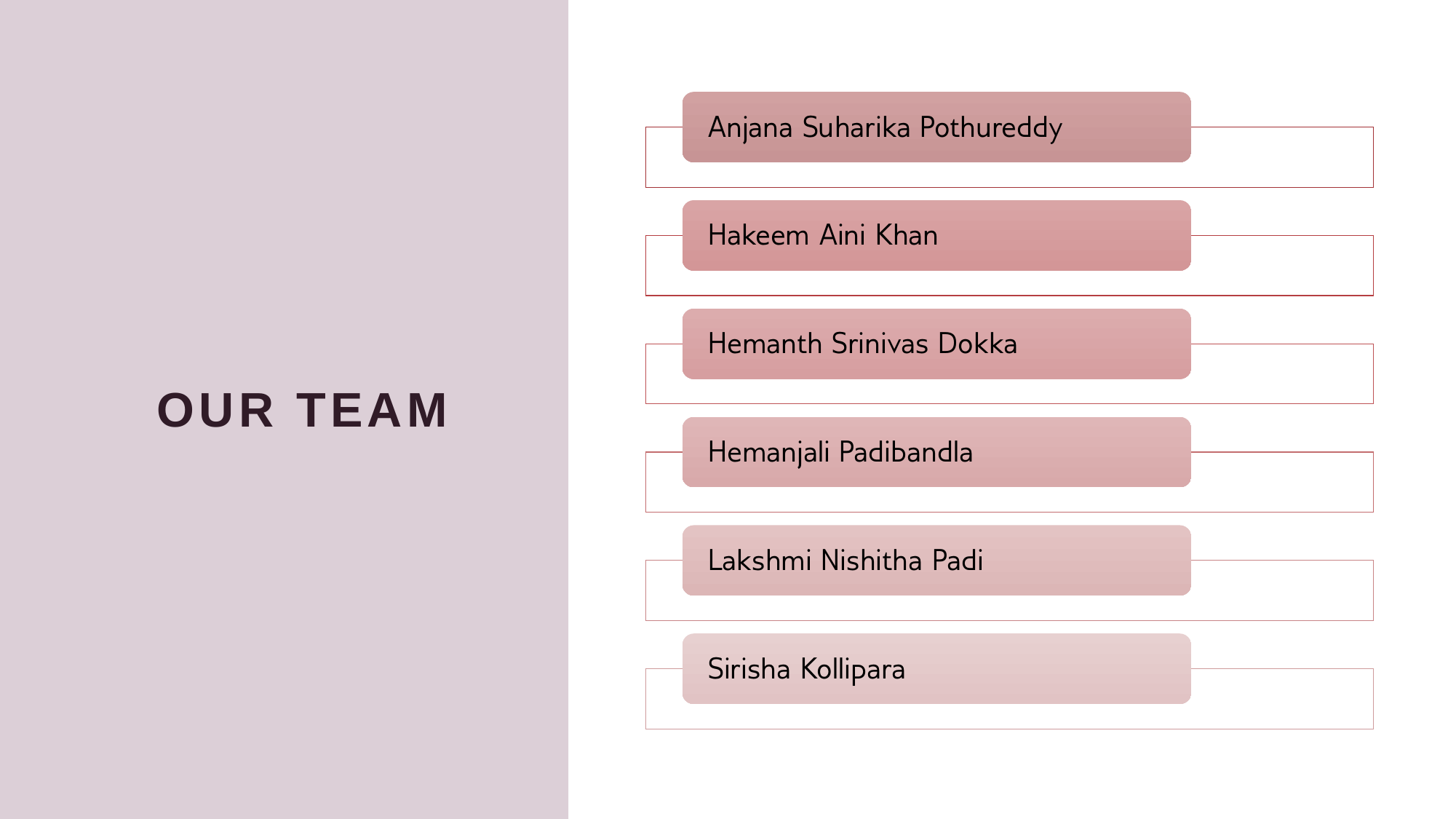

# OUR TEAM
Anjana Suharika Pothureddy
Hakeem Aini Khan
Hemanth Srinivas Dokka
Hemanjali Padibandla
Lakshmi Nishitha Padi
Sirisha Kollipara